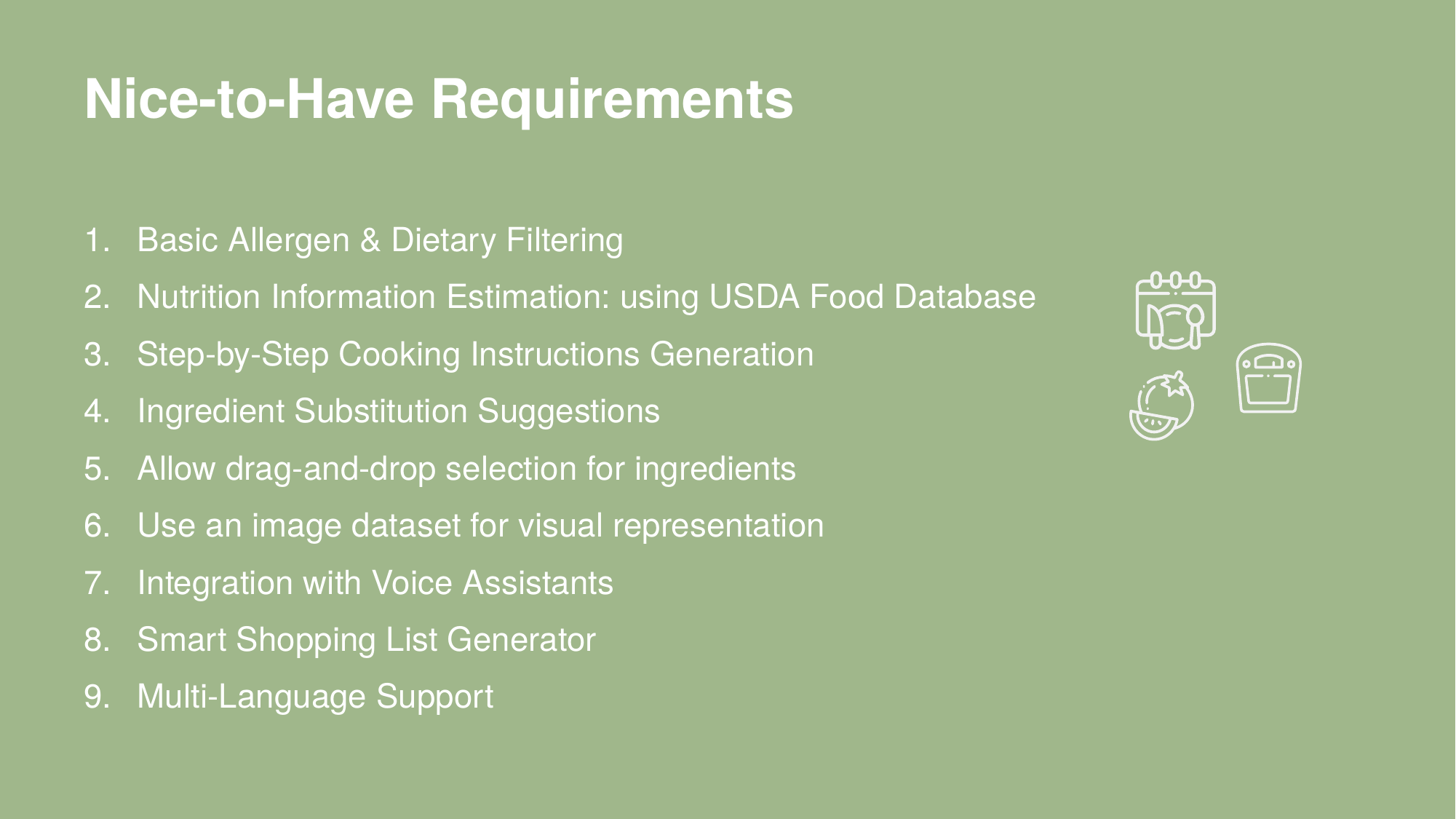

# Nice-to-Have Requirements
Basic Allergen & Dietary Filtering
Nutrition Information Estimation: using USDA Food Database
Step-by-Step Cooking Instructions Generation
Ingredient Substitution Suggestions
Allow drag-and-drop selection for ingredients
Use an image dataset for visual representation
Integration with Voice Assistants
Smart Shopping List Generator
Multi-Language Support